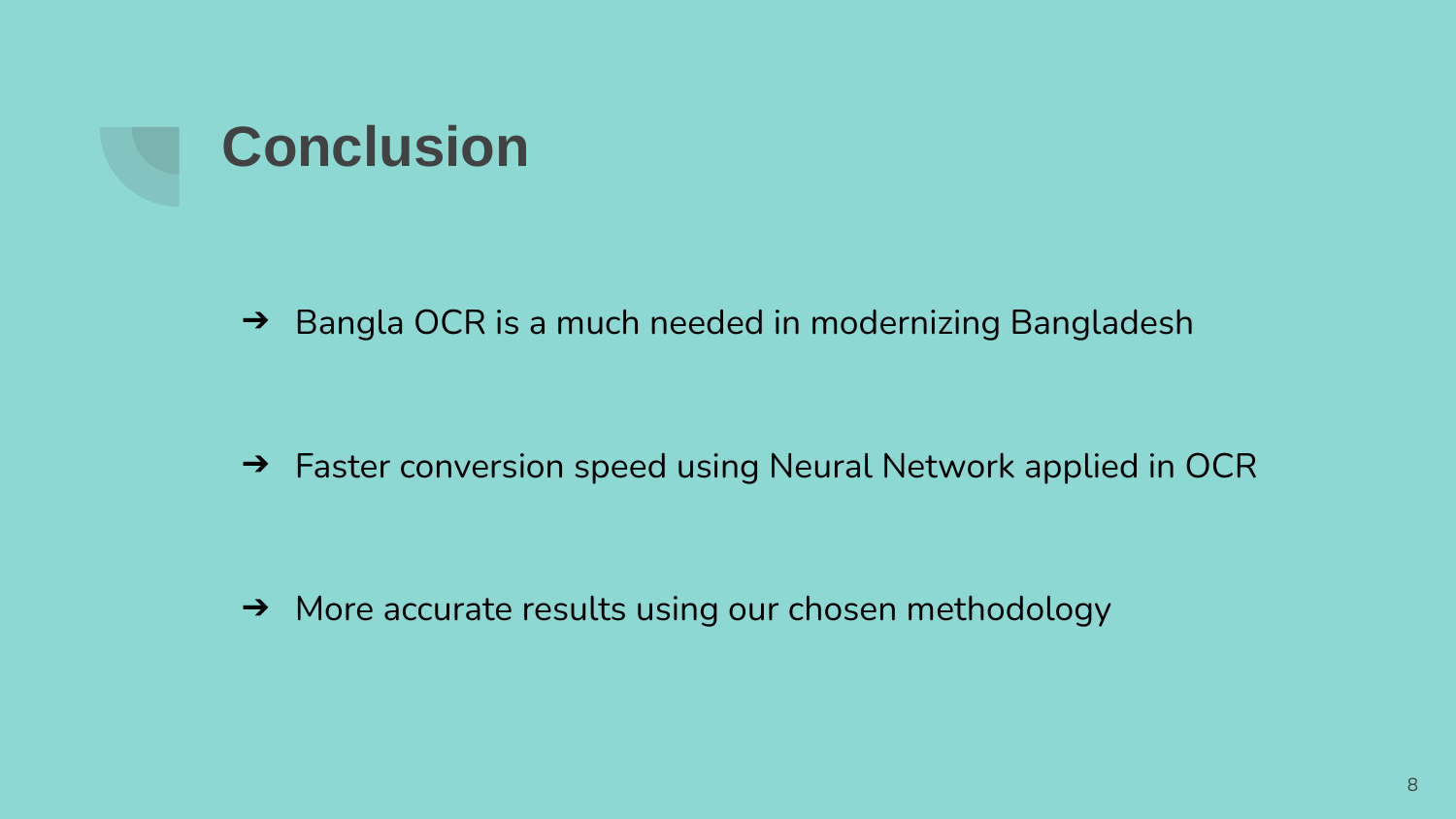

# Conclusion
Bangla OCR is a much needed in modernizing Bangladesh

Faster conversion speed using Neural Network applied in OCR

More accurate results using our chosen methodology
8